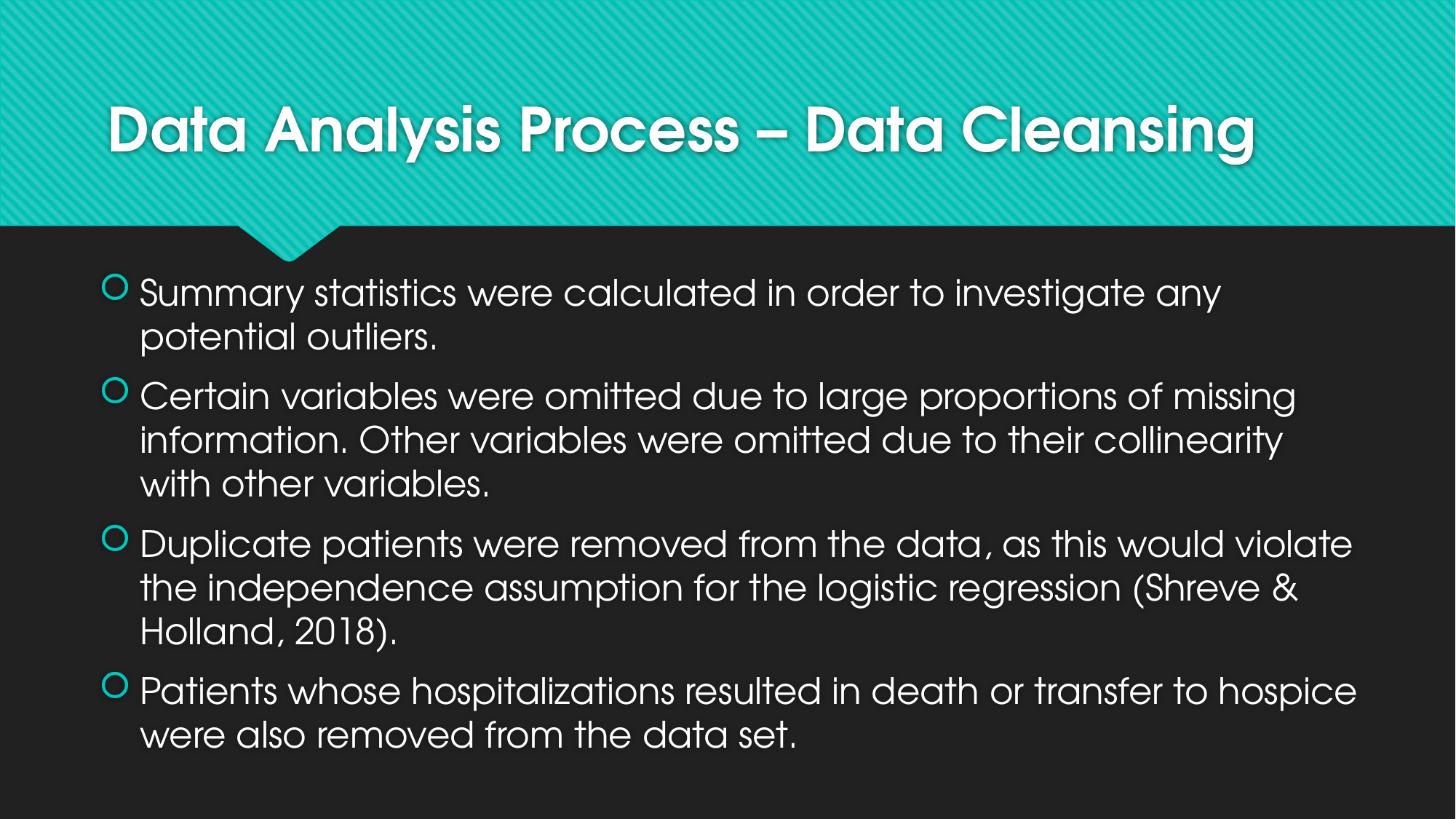

# Data Analysis Process – Data Cleansing
Summary statistics were calculated in order to investigate any potential outliers.
Certain variables were omitted due to large proportions of missing information. Other variables were omitted due to their collinearity with other variables.
Duplicate patients were removed from the data, as this would violate the independence assumption for the logistic regression (Shreve & Holland, 2018).
Patients whose hospitalizations resulted in death or transfer to hospice were also removed from the data set.